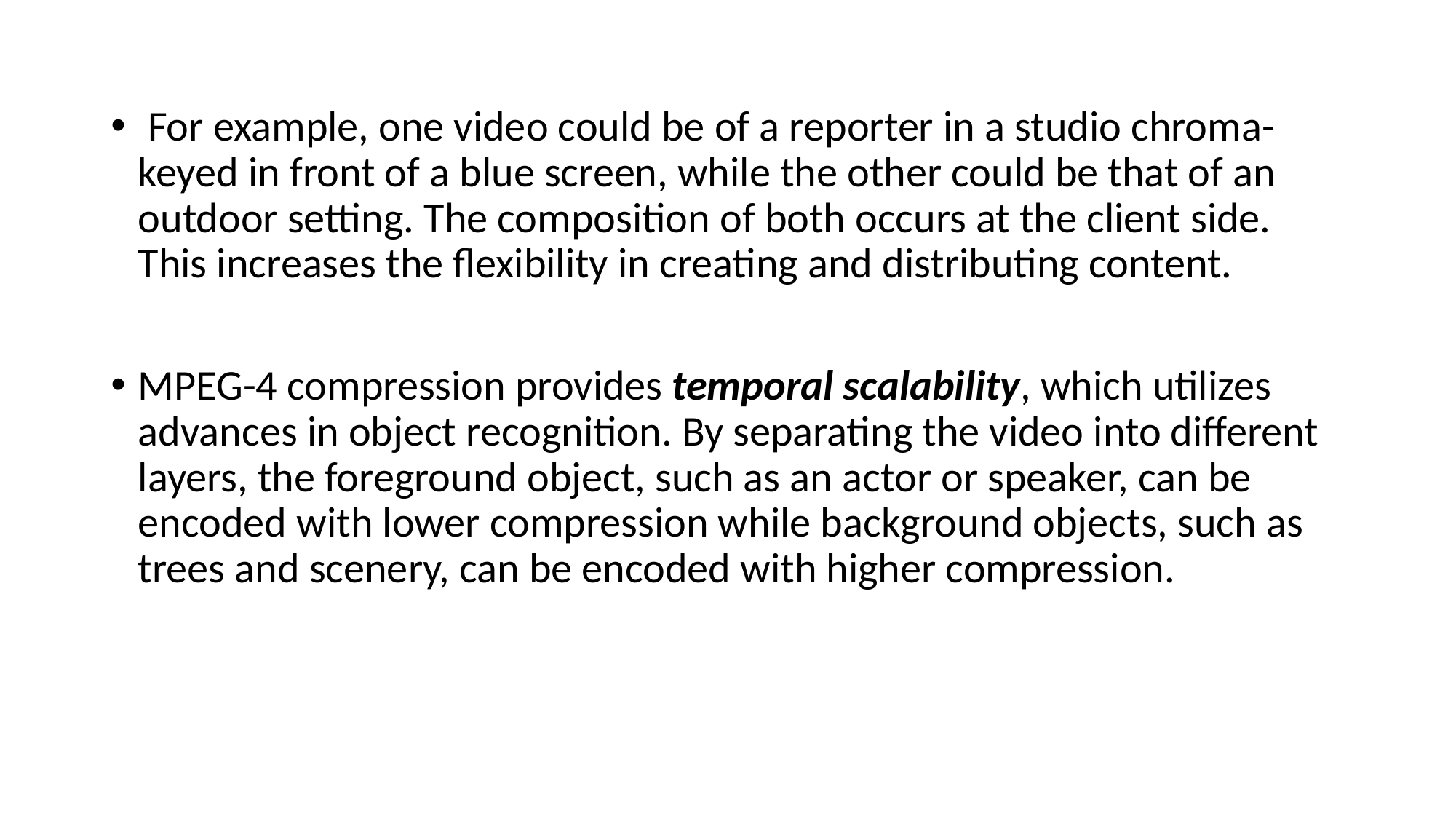

For example, one video could be of a reporter in a studio chroma-keyed in front of a blue screen, while the other could be that of an outdoor setting. The composition of both occurs at the client side. This increases the flexibility in creating and distributing content.

MPEG-4 compression provides temporal scalability, which utilizes advances in object recognition. By separating the video into different layers, the foreground object, such as an actor or speaker, can be encoded with lower compression while background objects, such as trees and scenery, can be encoded with higher compression.